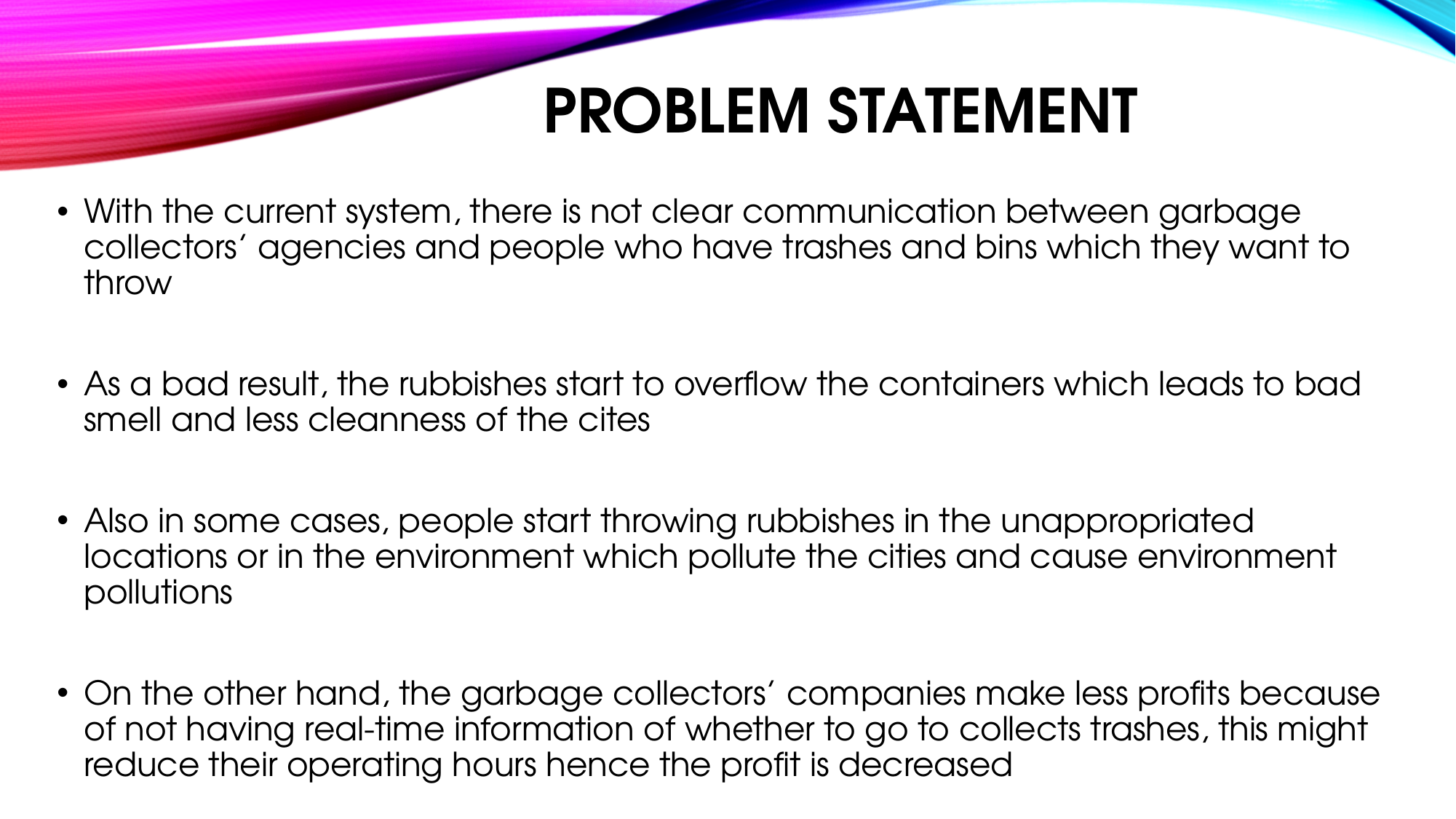

# PROBLEM STATEMENT
With the current system, there is not clear communication between garbage collectors’ agencies and people who have trashes and bins which they want to throw

As a bad result, the rubbishes start to overflow the containers which leads to bad smell and less cleanness of the cites

Also in some cases, people start throwing rubbishes in the unappropriated locations or in the environment which pollute the cities and cause environment pollutions

On the other hand, the garbage collectors’ companies make less profits because of not having real-time information of whether to go to collects trashes, this might reduce their operating hours hence the profit is decreased